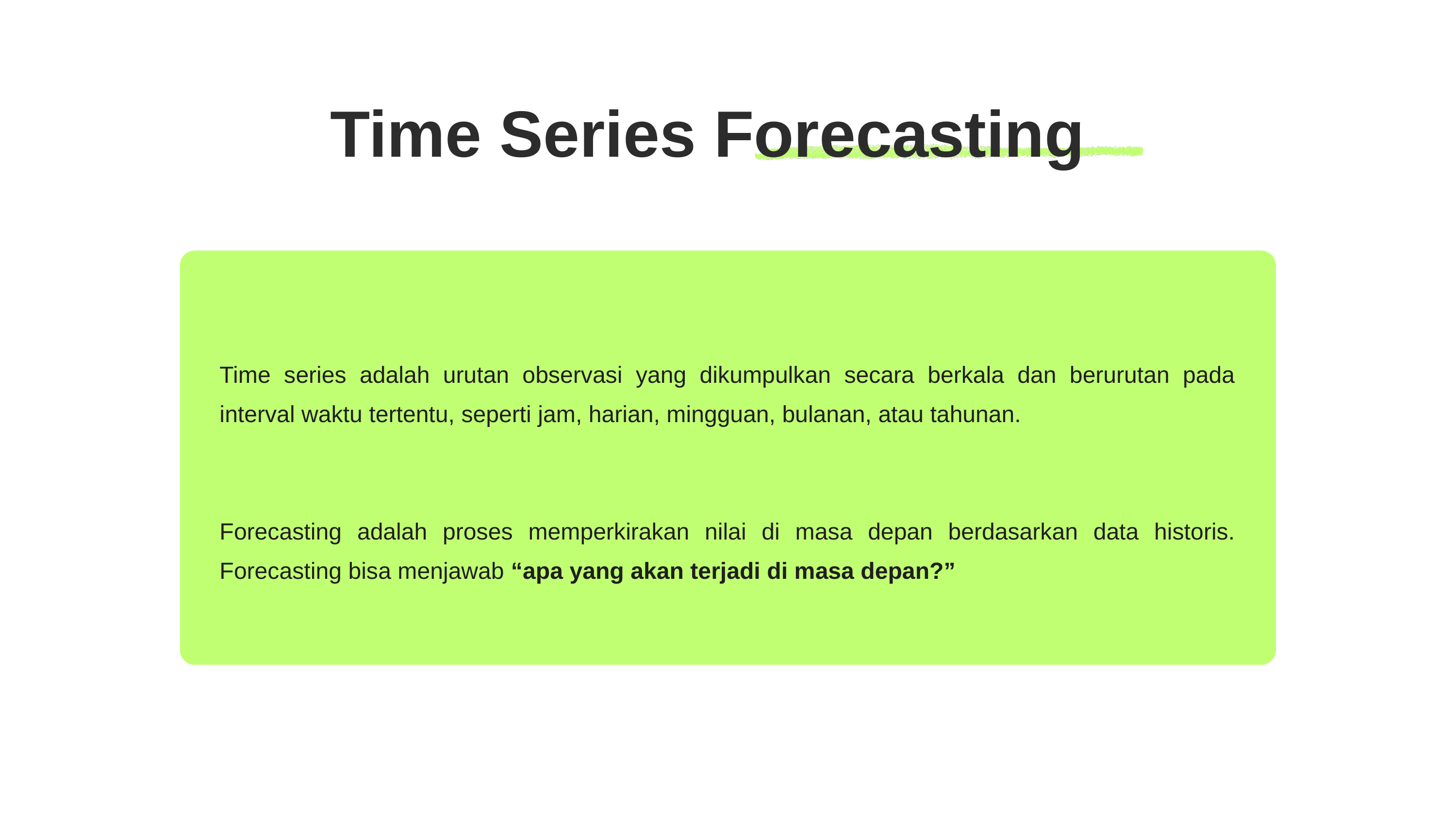

Time Series Forecasting

Time series adalah urutan observasi yang dikumpulkan secara berkala dan berurutan pada interval waktu tertentu, seperti jam, harian, mingguan, bulanan, atau tahunan.

Forecasting adalah proses memperkirakan nilai di masa depan berdasarkan data historis. Forecasting bisa menjawab “apa yang akan terjadi di masa depan?”